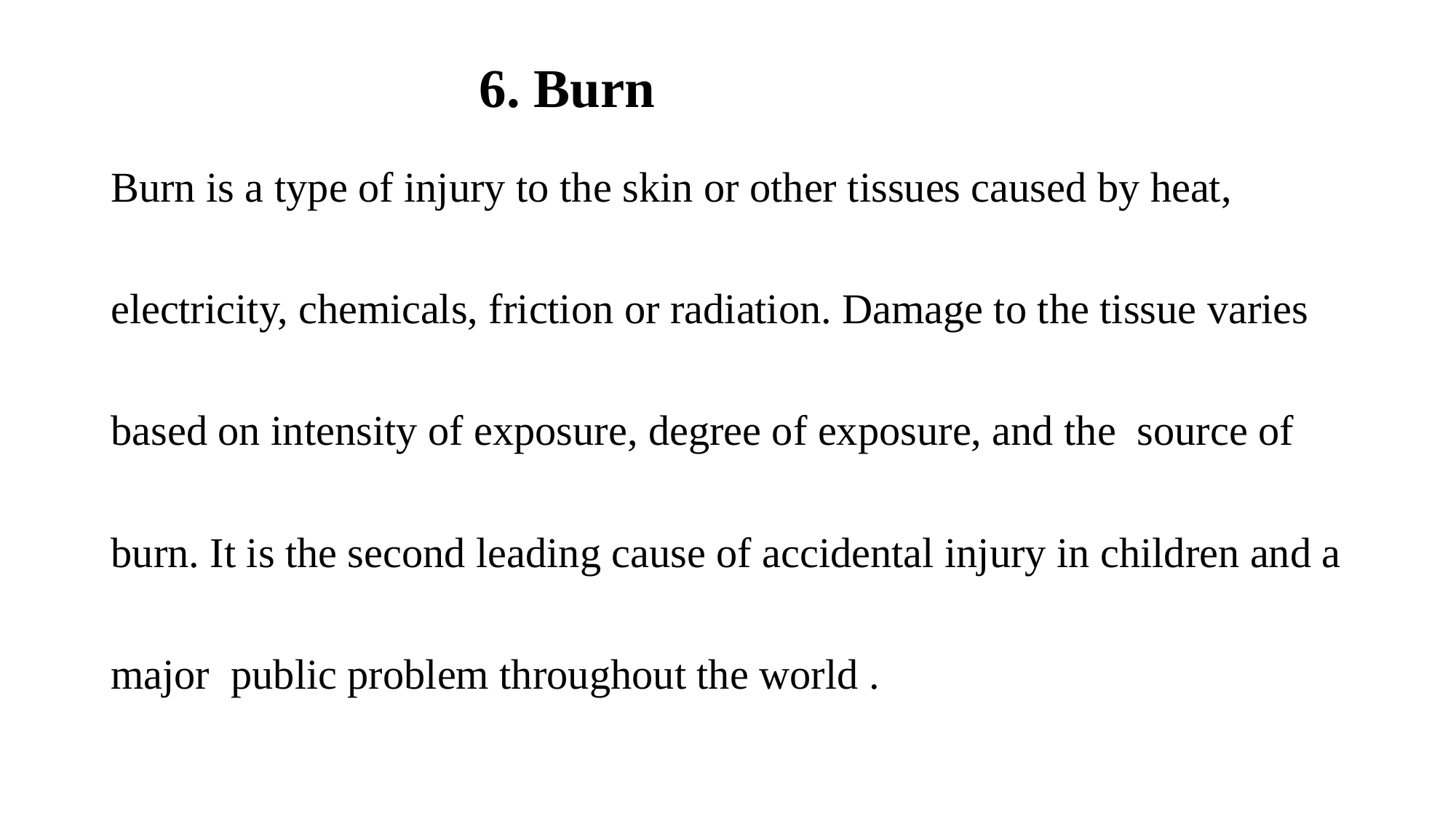

# 6. Burn
Burn is a type of injury to the skin or other tissues caused by heat,

electricity, chemicals, friction or radiation. Damage to the tissue varies

based on intensity of exposure, degree of exposure, and the  source of

burn. It is the second leading cause of accidental injury in children and a

major  public problem throughout the world .